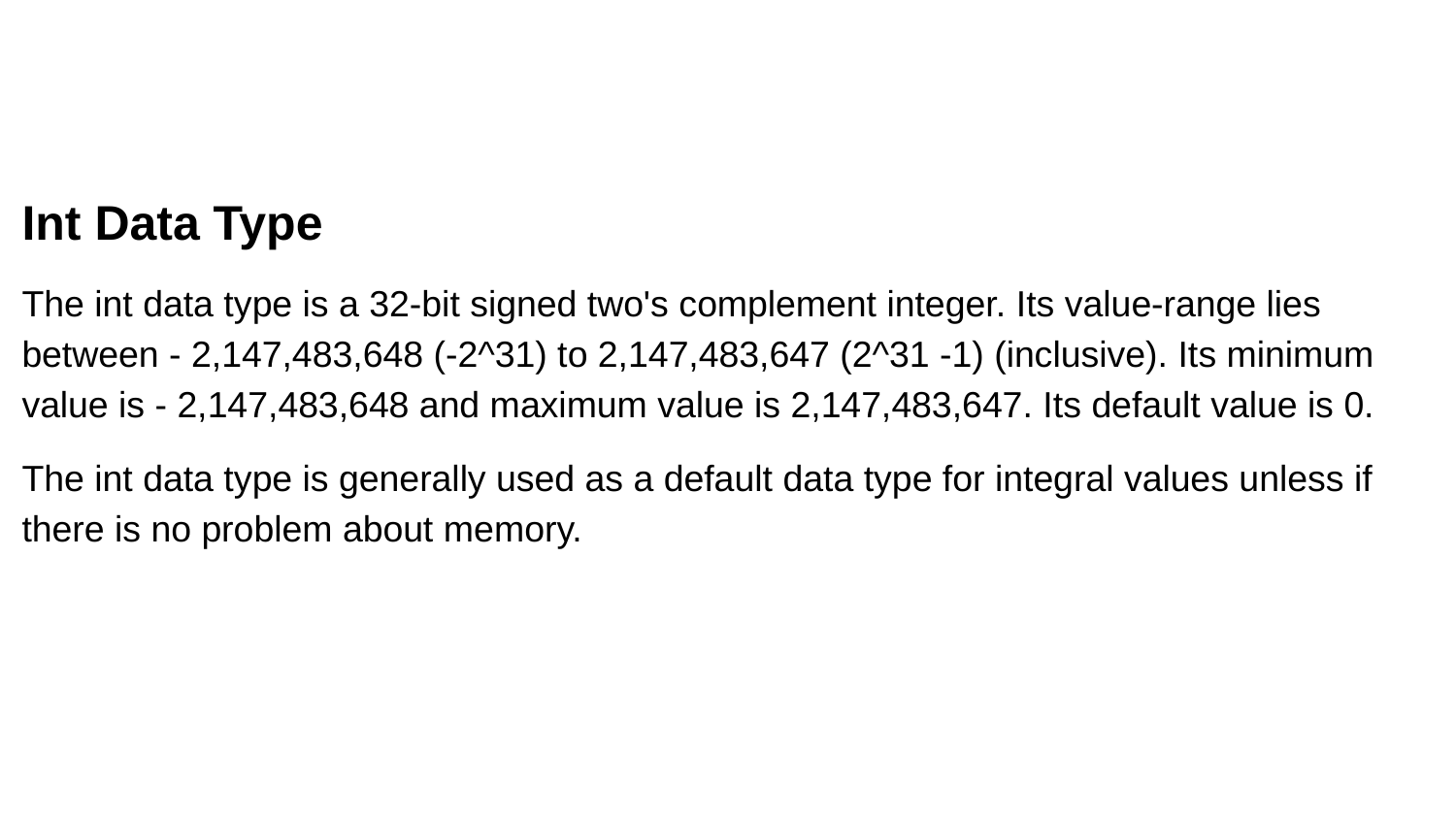

Int Data Type
The int data type is a 32-bit signed two's complement integer. Its value-range lies between - 2,147,483,648 (-2^31) to 2,147,483,647 (2^31 -1) (inclusive). Its minimum value is - 2,147,483,648 and maximum value is 2,147,483,647. Its default value is 0.
The int data type is generally used as a default data type for integral values unless if there is no problem about memory.